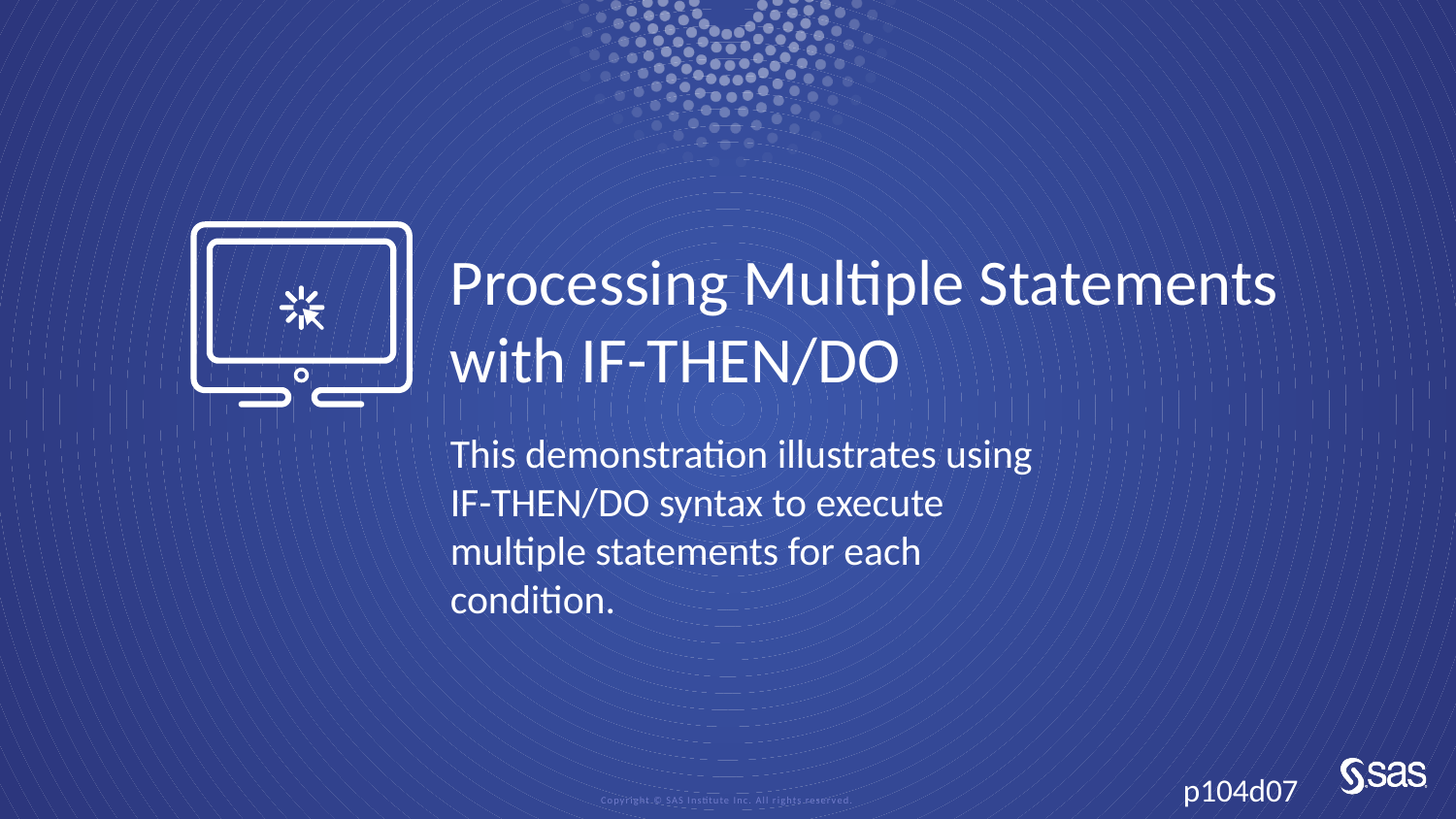

# Processing Multiple Statements with IF-THEN/DO
This demonstration illustrates using
IF-THEN/DO syntax to execute multiple statements for each condition.
p104d07